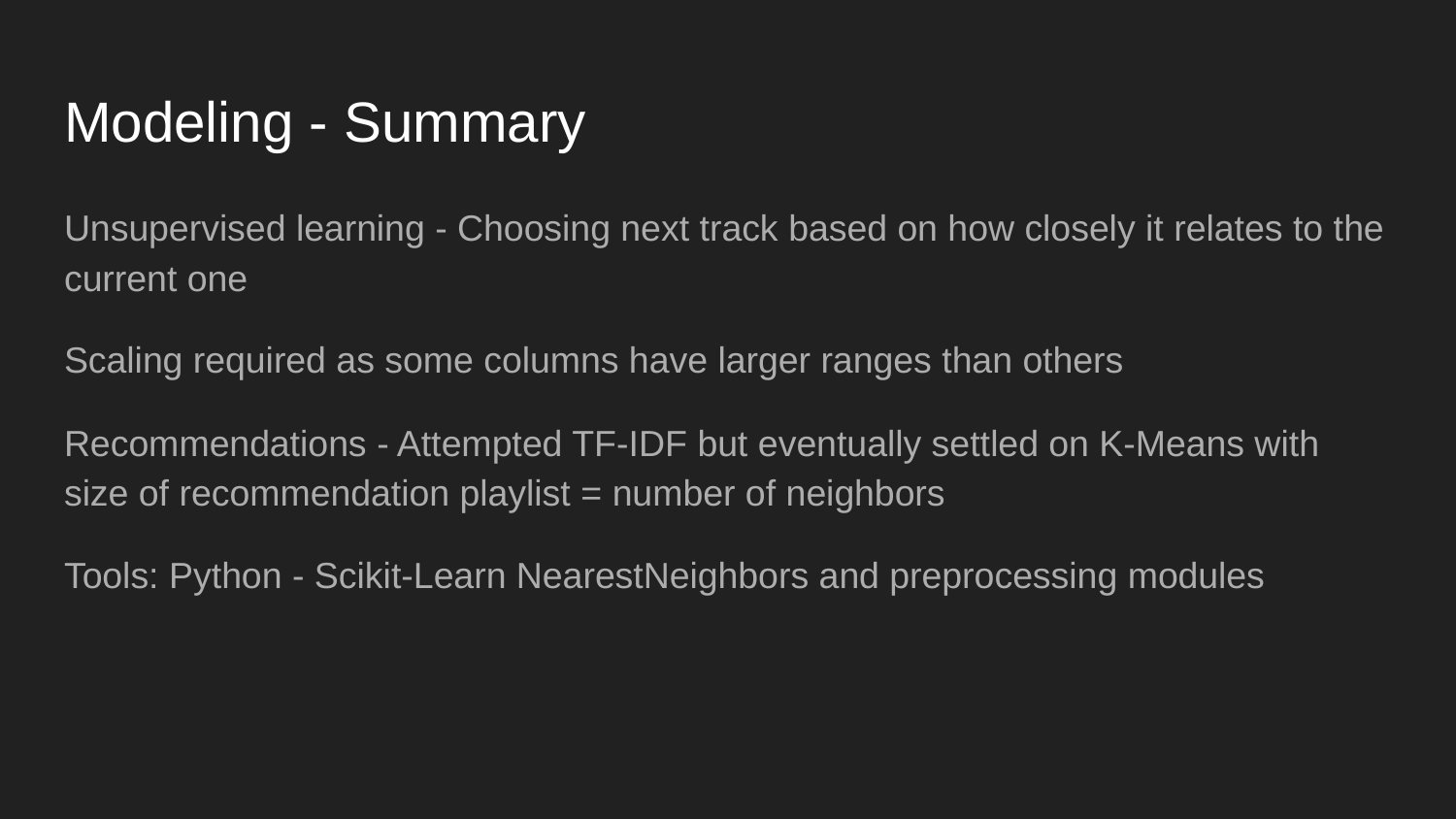

# Modeling - Summary
Unsupervised learning - Choosing next track based on how closely it relates to the current one
Scaling required as some columns have larger ranges than others
Recommendations - Attempted TF-IDF but eventually settled on K-Means with size of recommendation playlist = number of neighbors
Tools: Python - Scikit-Learn NearestNeighbors and preprocessing modules